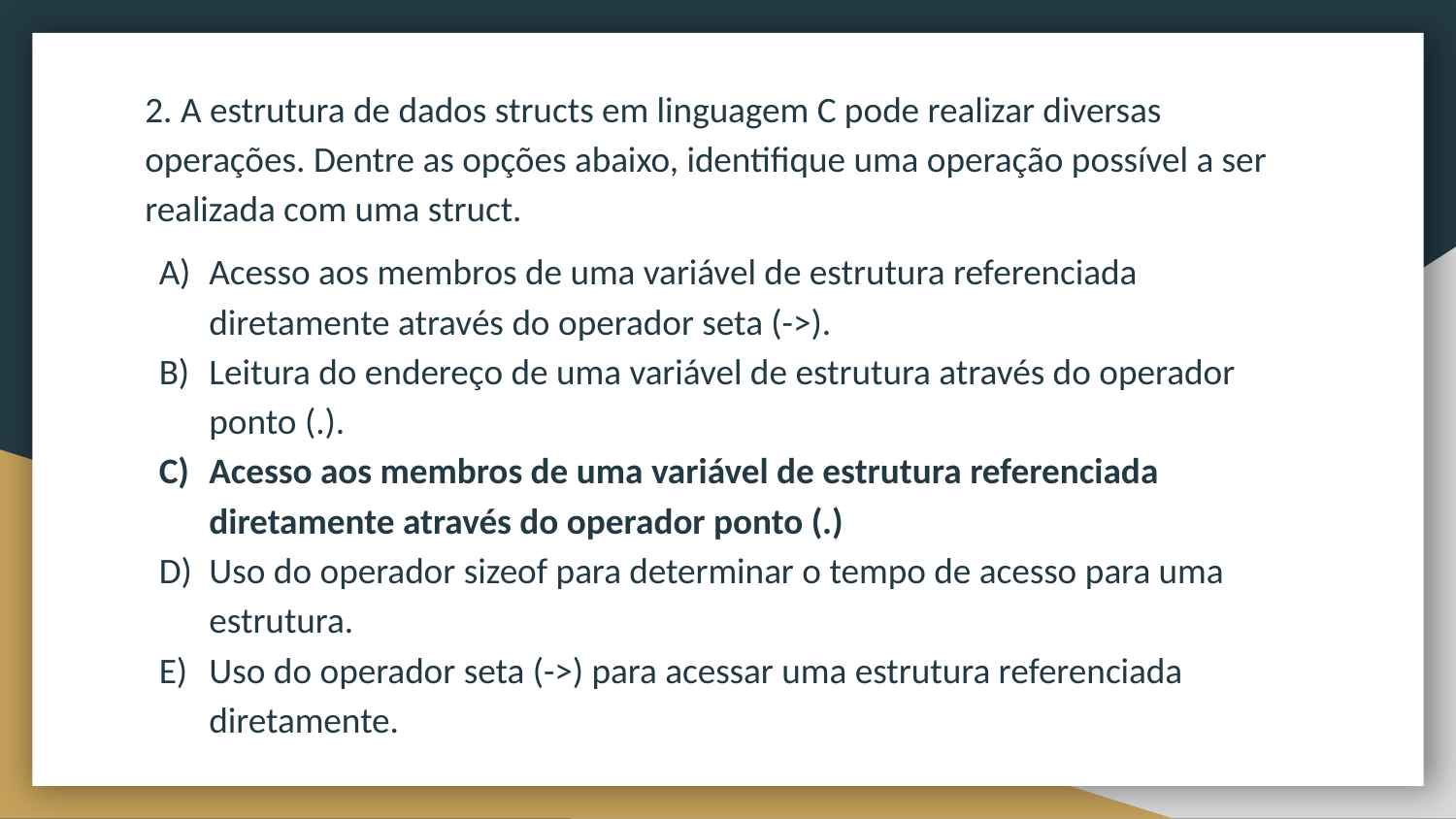

2. A estrutura de dados structs em linguagem C pode realizar diversas operações. Dentre as opções abaixo, identifique uma operação possível a ser realizada com uma struct.
Acesso aos membros de uma variável de estrutura referenciada diretamente através do operador seta (->).
Leitura do endereço de uma variável de estrutura através do operador ponto (.).
Acesso aos membros de uma variável de estrutura referenciada diretamente através do operador ponto (.)
Uso do operador sizeof para determinar o tempo de acesso para uma estrutura.
Uso do operador seta (->) para acessar uma estrutura referenciada diretamente.